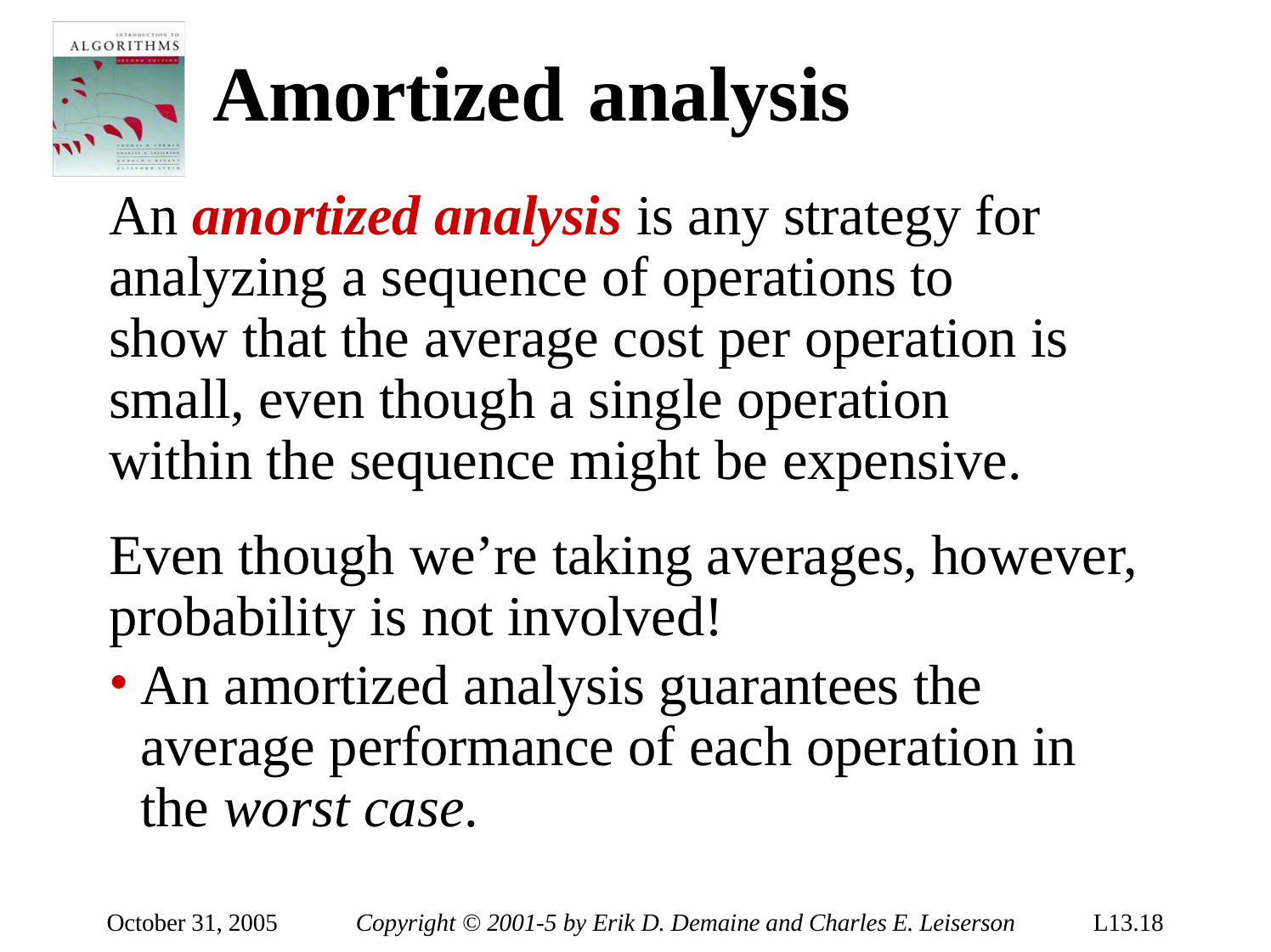

Amortized	analysis
An amortized analysis is any strategy for analyzing a sequence of operations to show that the average cost per operation is small, even though a single operation within the sequence might be expensive.

Even though we’re taking averages, however, probability is not involved!
An amortized analysis guarantees the average performance of each operation in the worst case.

October 31, 2005
Copyright © 2001-5 by Erik D. Demaine and Charles E. Leiserson
L13.18